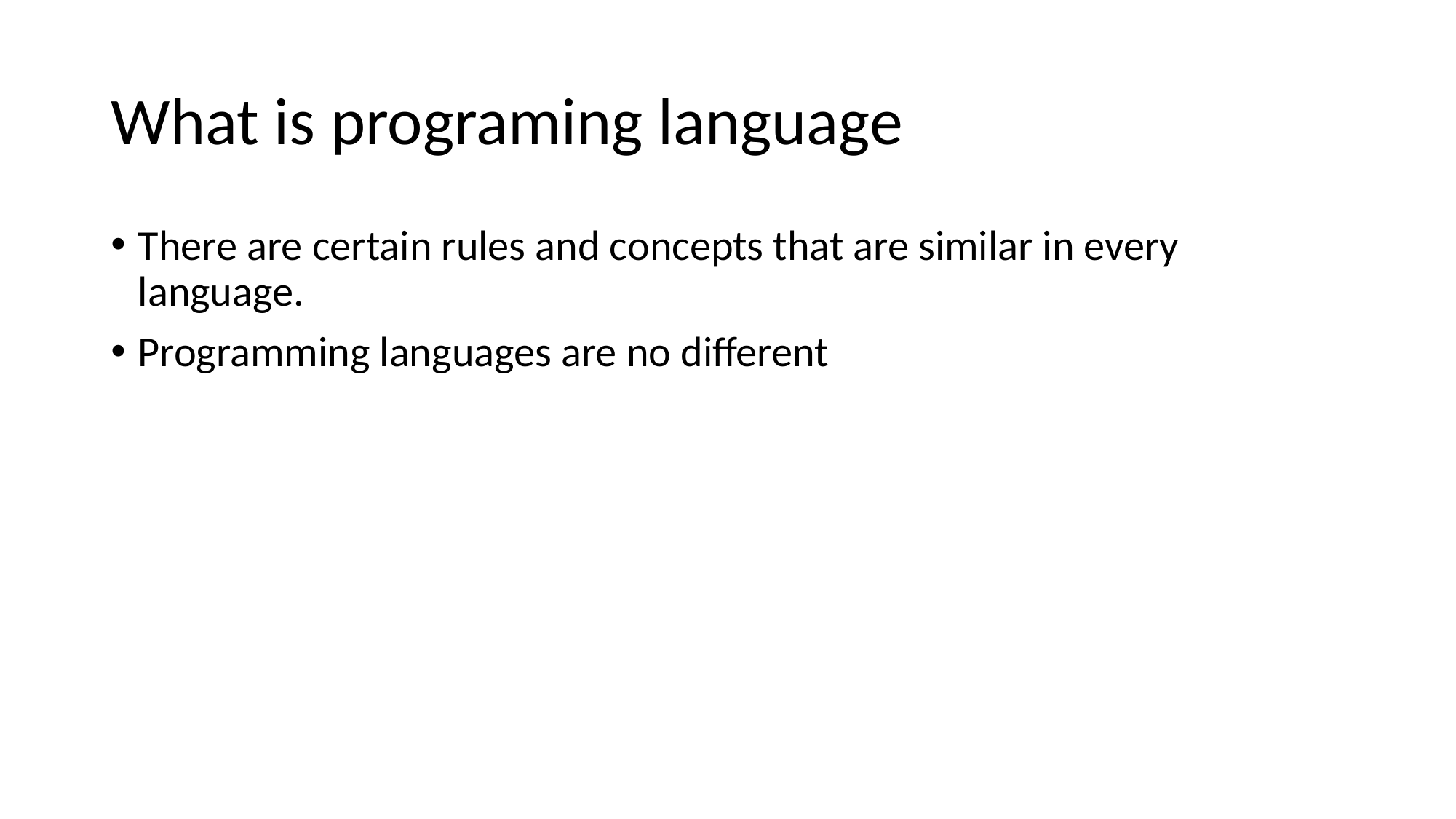

# What is programing language
There are certain rules and concepts that are similar in every language.
Programming languages are no different